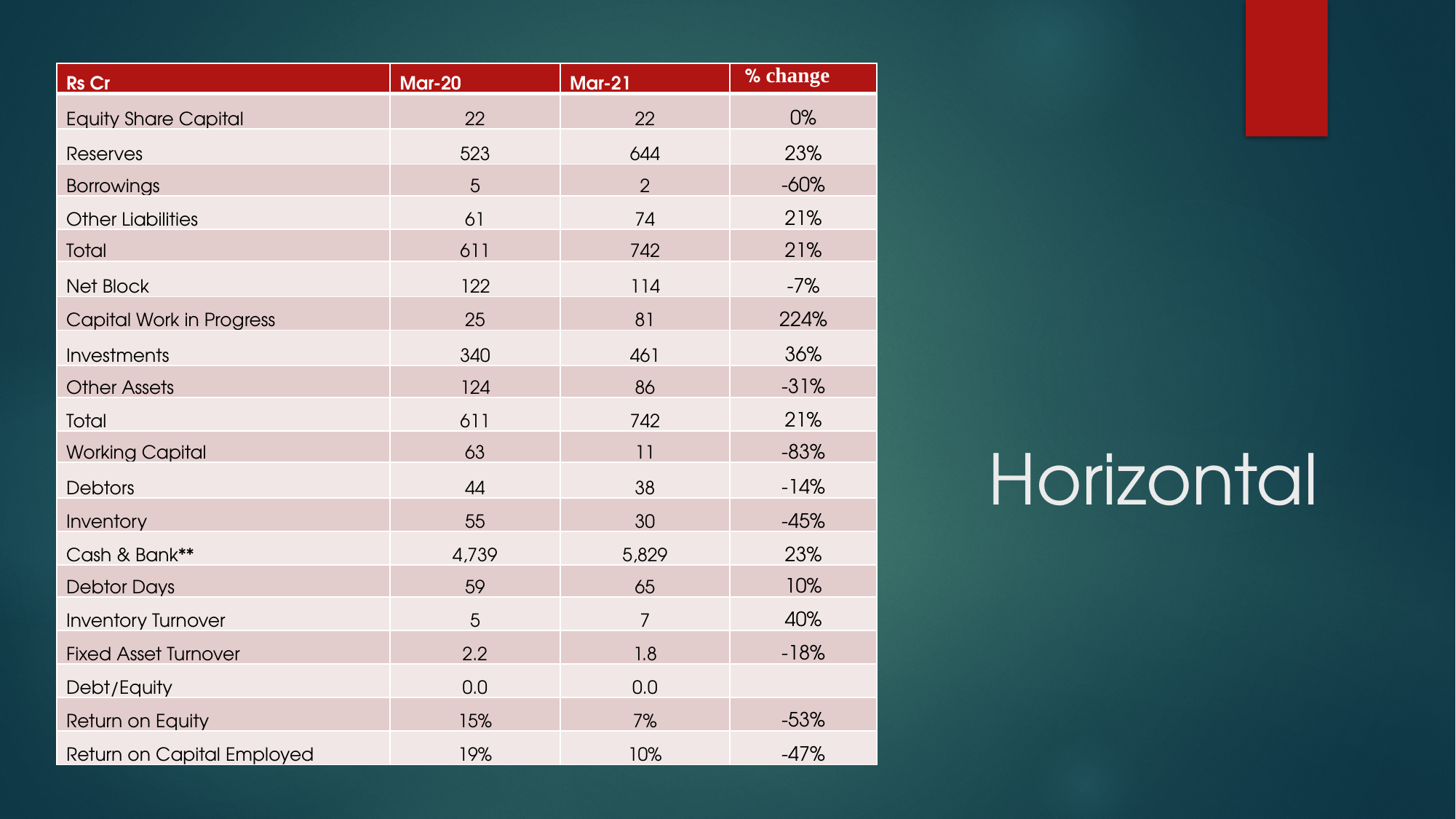

| Rs Cr | Mar-20 | Mar-21 | % change |
| --- | --- | --- | --- |
| Equity Share Capital | 22 | 22 | 0% |
| Reserves | 523 | 644 | 23% |
| Borrowings | 5 | 2 | -60% |
| Other Liabilities | 61 | 74 | 21% |
| Total | 611 | 742 | 21% |
| Net Block | 122 | 114 | -7% |
| Capital Work in Progress | 25 | 81 | 224% |
| Investments | 340 | 461 | 36% |
| Other Assets | 124 | 86 | -31% |
| Total | 611 | 742 | 21% |
| Working Capital | 63 | 11 | -83% |
| Debtors | 44 | 38 | -14% |
| Inventory | 55 | 30 | -45% |
| Cash & Bank\*\* | 4,739 | 5,829 | 23% |
| Debtor Days | 59 | 65 | 10% |
| Inventory Turnover | 5 | 7 | 40% |
| Fixed Asset Turnover | 2.2 | 1.8 | -18% |
| Debt/Equity | 0.0 | 0.0 |  |
| Return on Equity | 15% | 7% | -53% |
| Return on Capital Employed | 19% | 10% | -47% |
# Horizontal